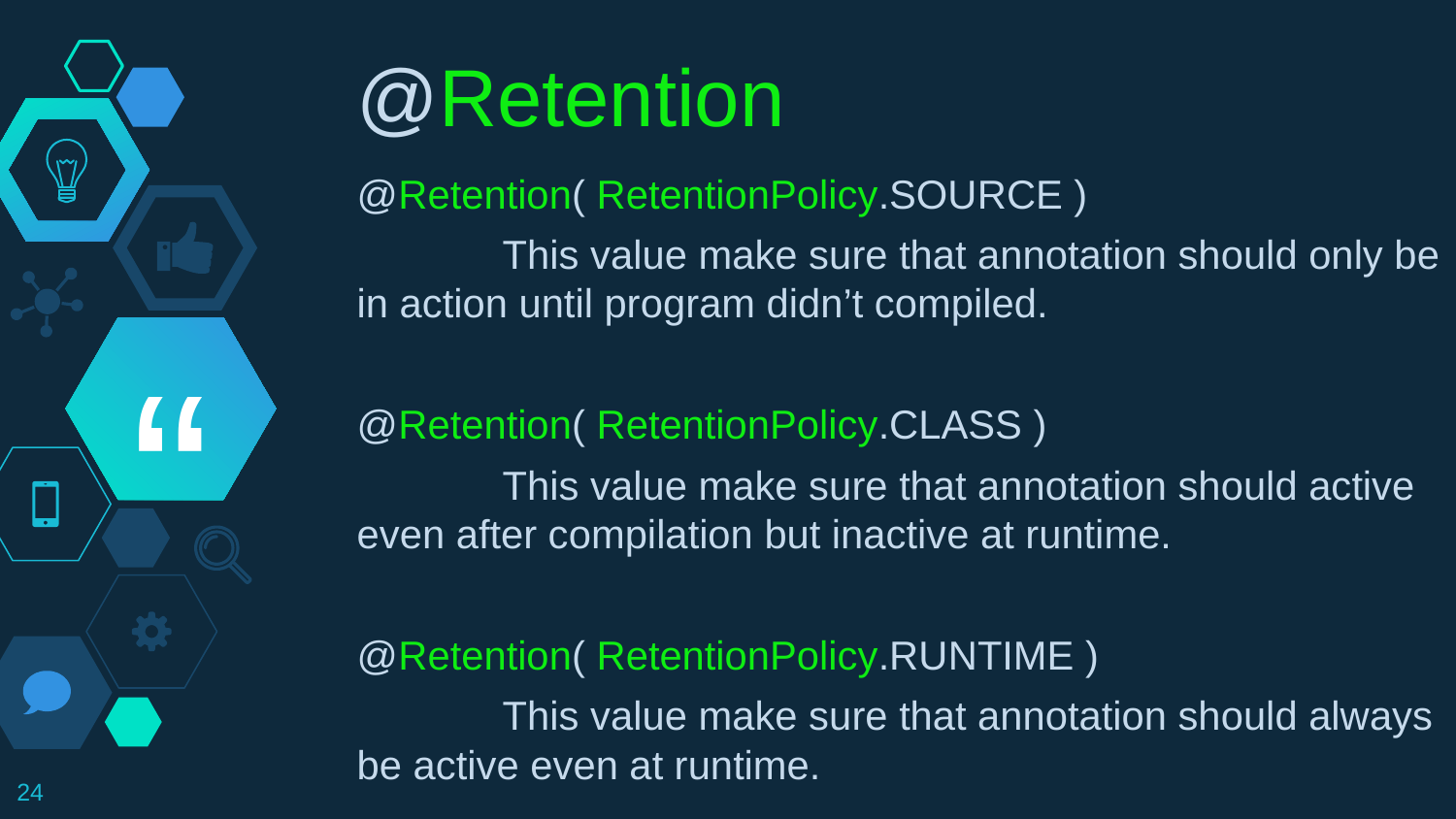

@Retention
@Retention( RetentionPolicy.SOURCE )
	This value make sure that annotation should only be in action until program didn’t compiled.

@Retention( RetentionPolicy.CLASS )
	This value make sure that annotation should active even after compilation but inactive at runtime.

@Retention( RetentionPolicy.RUNTIME )
	This value make sure that annotation should always be active even at runtime.
24